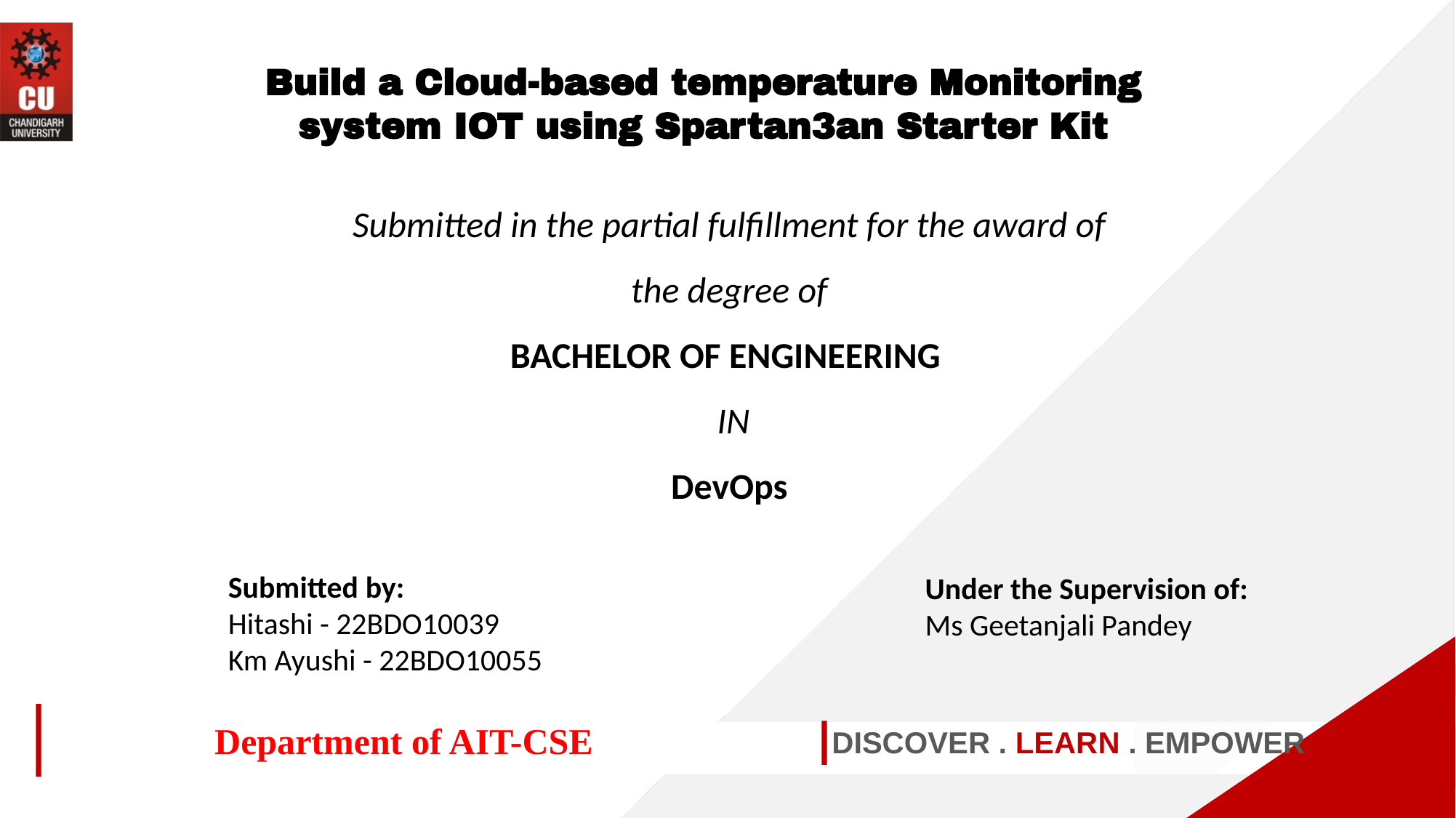

Build a Cloud-based temperature Monitoring system IOT using Spartan3an Starter Kit

Submitted in the partial fulfillment for the award of the degree of
BACHELOR OF ENGINEERING
 IN
DevOps
Submitted by:
Hitashi - 22BDO10039
Km Ayushi - 22BDO10055
Under the Supervision of:
Ms Geetanjali Pandey

Department of AIT-CSE
DISCOVER . LEARN . EMPOWER

1